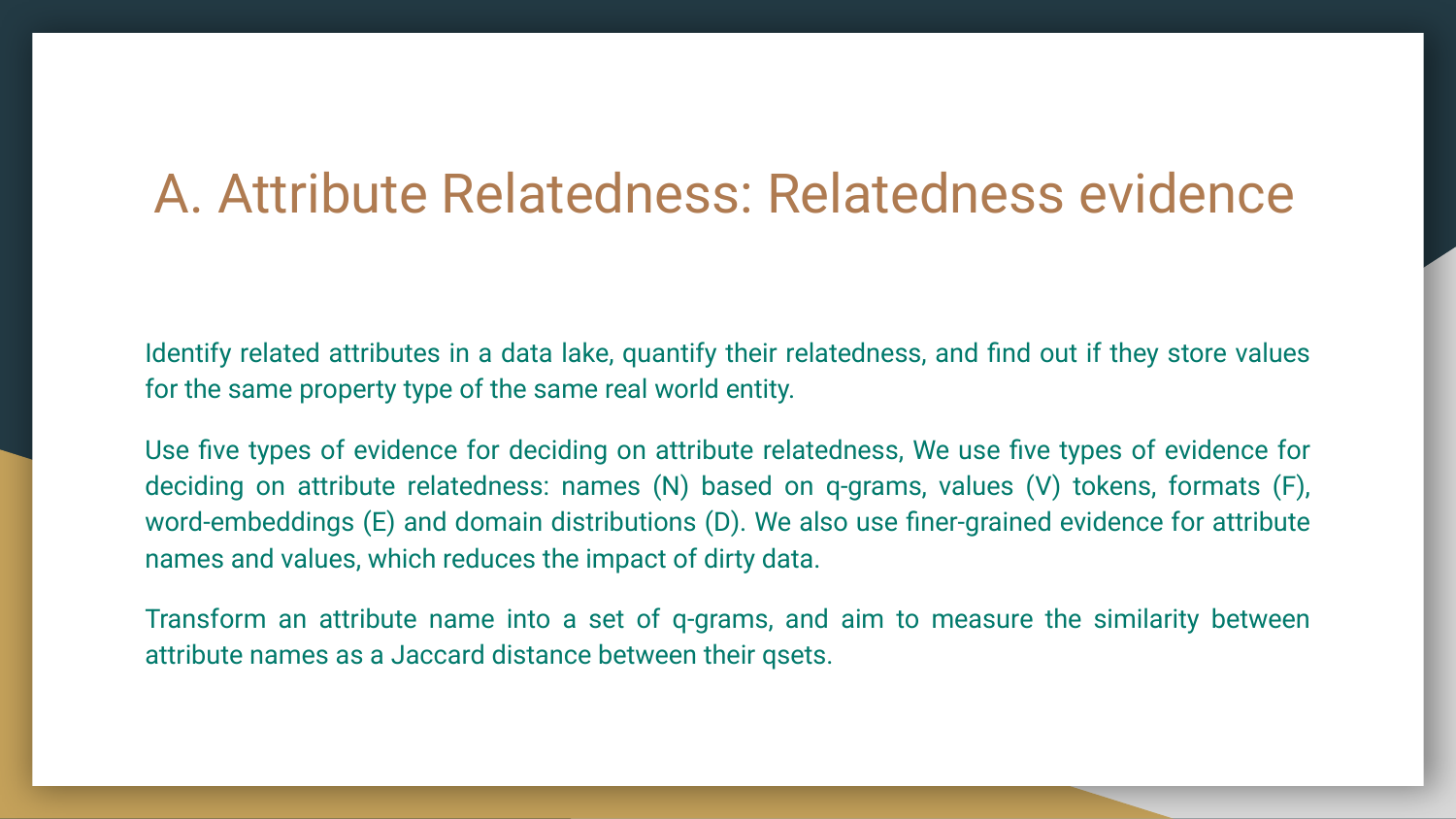

# Attribute Relatedness: Relatedness evidence
Identify related attributes in a data lake, quantify their relatedness, and find out if they store values for the same property type of the same real world entity.
Use five types of evidence for deciding on attribute relatedness, We use five types of evidence for deciding on attribute relatedness: names (N) based on q-grams, values (V) tokens, formats (F), word-embeddings (E) and domain distributions (D). We also use finer-grained evidence for attribute names and values, which reduces the impact of dirty data.
Transform an attribute name into a set of q-grams, and aim to measure the similarity between attribute names as a Jaccard distance between their qsets.